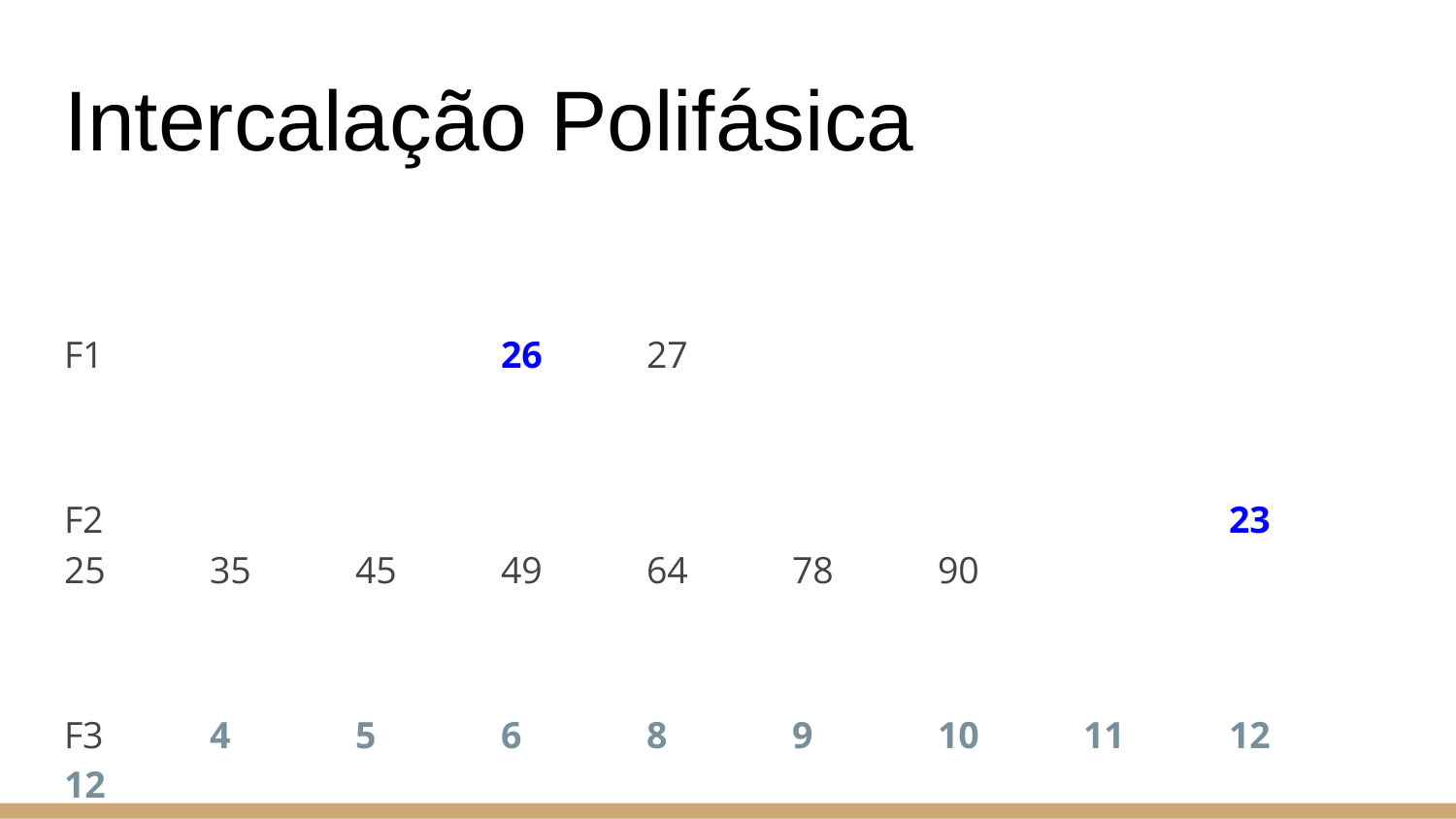

# Intercalação Polifásica
F1			26	27

F2								23	25	35	45	49	64	78	90

F3	4	5	6	8	9	10	11	12	12